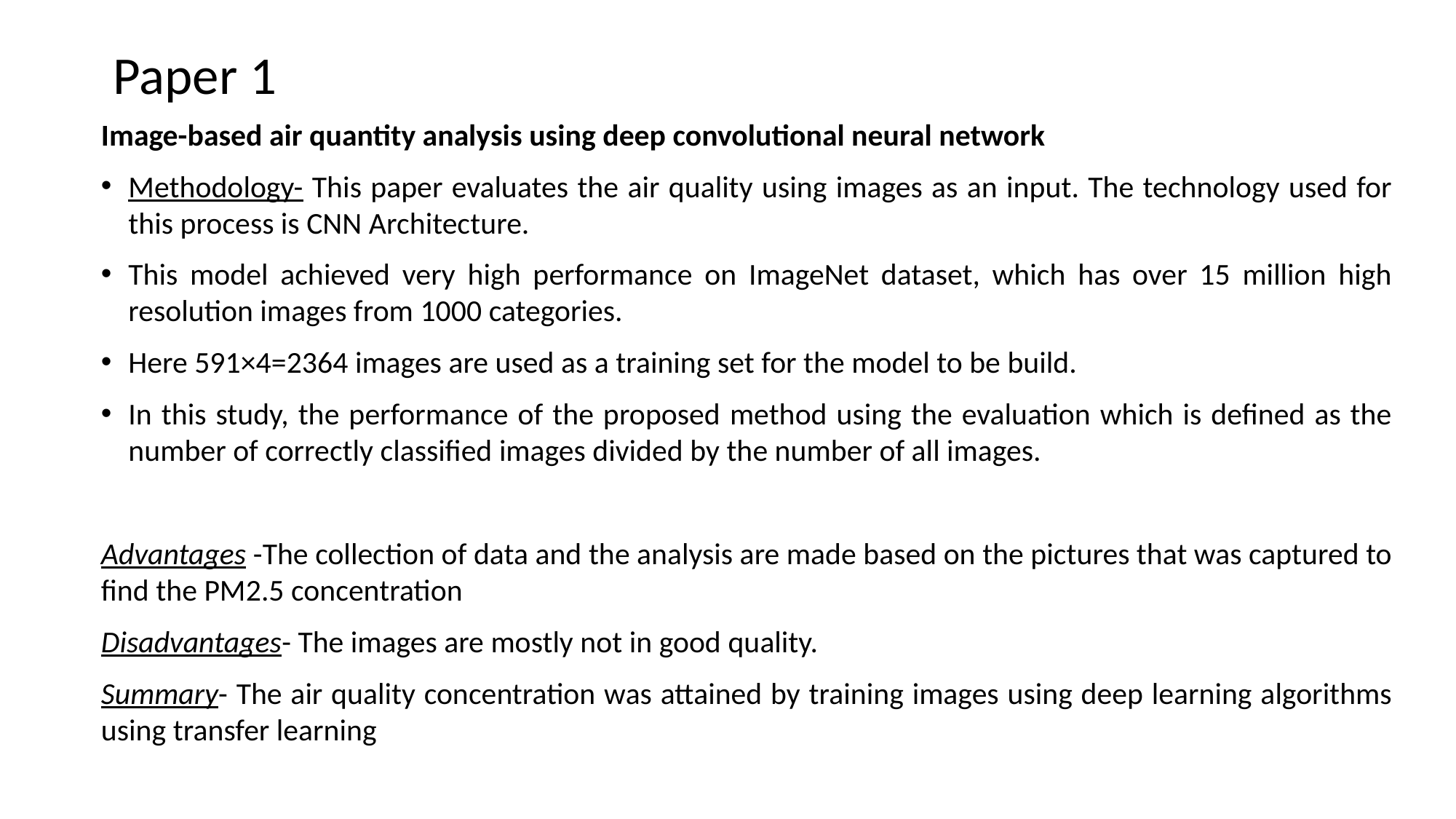

# Paper 1
Image-based air quantity analysis using deep convolutional neural network
Methodology- This paper evaluates the air quality using images as an input. The technology used for this process is CNN Architecture.
This model achieved very high performance on ImageNet dataset, which has over 15 million high resolution images from 1000 categories.
Here 591×4=2364 images are used as a training set for the model to be build.
In this study, the performance of the proposed method using the evaluation which is defined as the number of correctly classified images divided by the number of all images.

Advantages -The collection of data and the analysis are made based on the pictures that was captured to find the PM2.5 concentration
Disadvantages- The images are mostly not in good quality.
Summary- The air quality concentration was attained by training images using deep learning algorithms using transfer learning